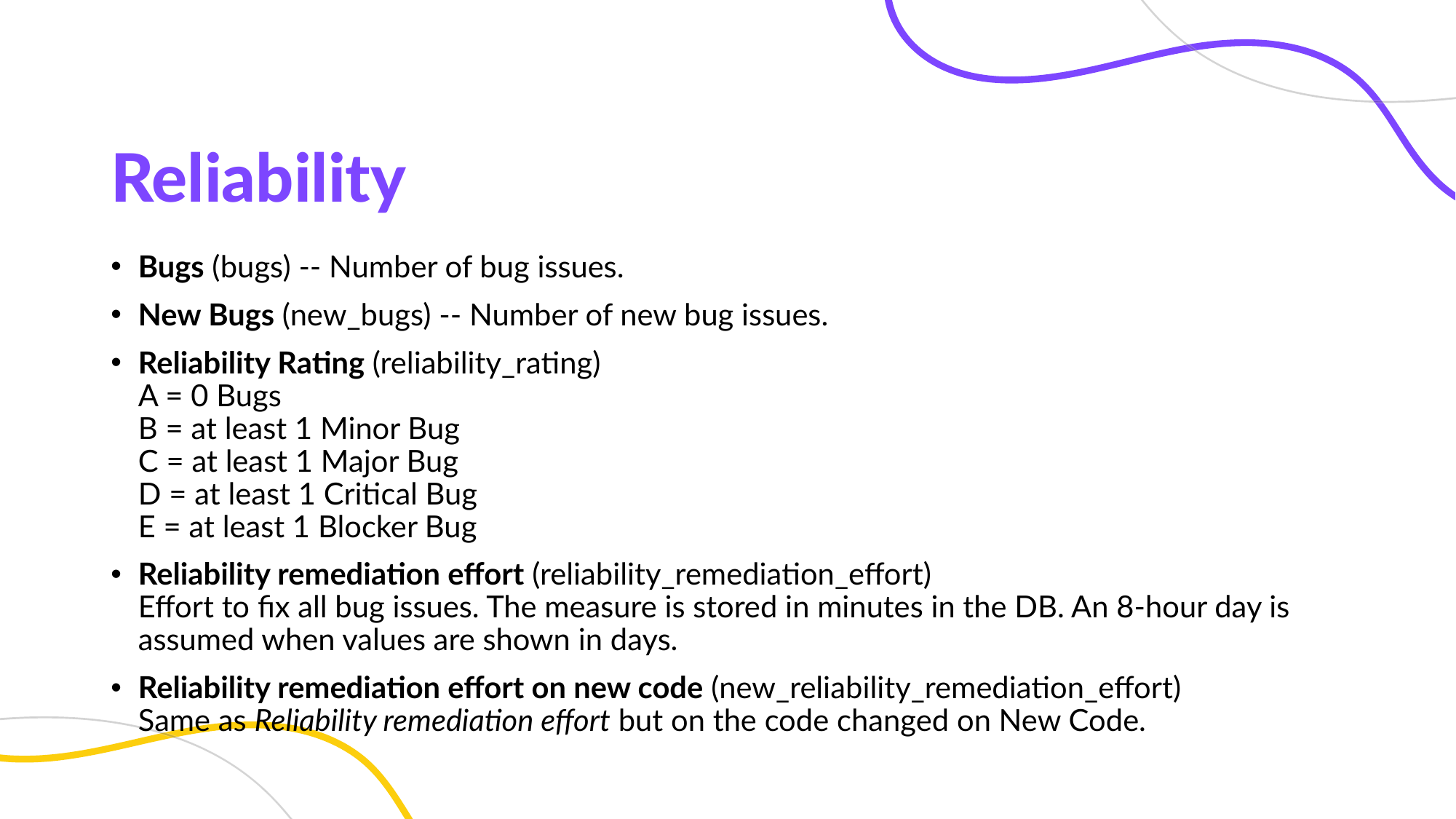

# Reliability
Bugs (bugs) -- Number of bug issues.
New Bugs (new_bugs) -- Number of new bug issues.
Reliability Rating (reliability_rating)
A = 0 Bugs
B = at least 1 Minor Bug
C = at least 1 Major Bug
D = at least 1 Critical Bug
E = at least 1 Blocker Bug
Reliability remediation effort (reliability_remediation_effort)
Effort to fix all bug issues. The measure is stored in minutes in the DB. An 8-hour day is assumed when values are shown in days.
Reliability remediation effort on new code (new_reliability_remediation_effort)
Same as Reliability remediation effort but on the code changed on New Code.